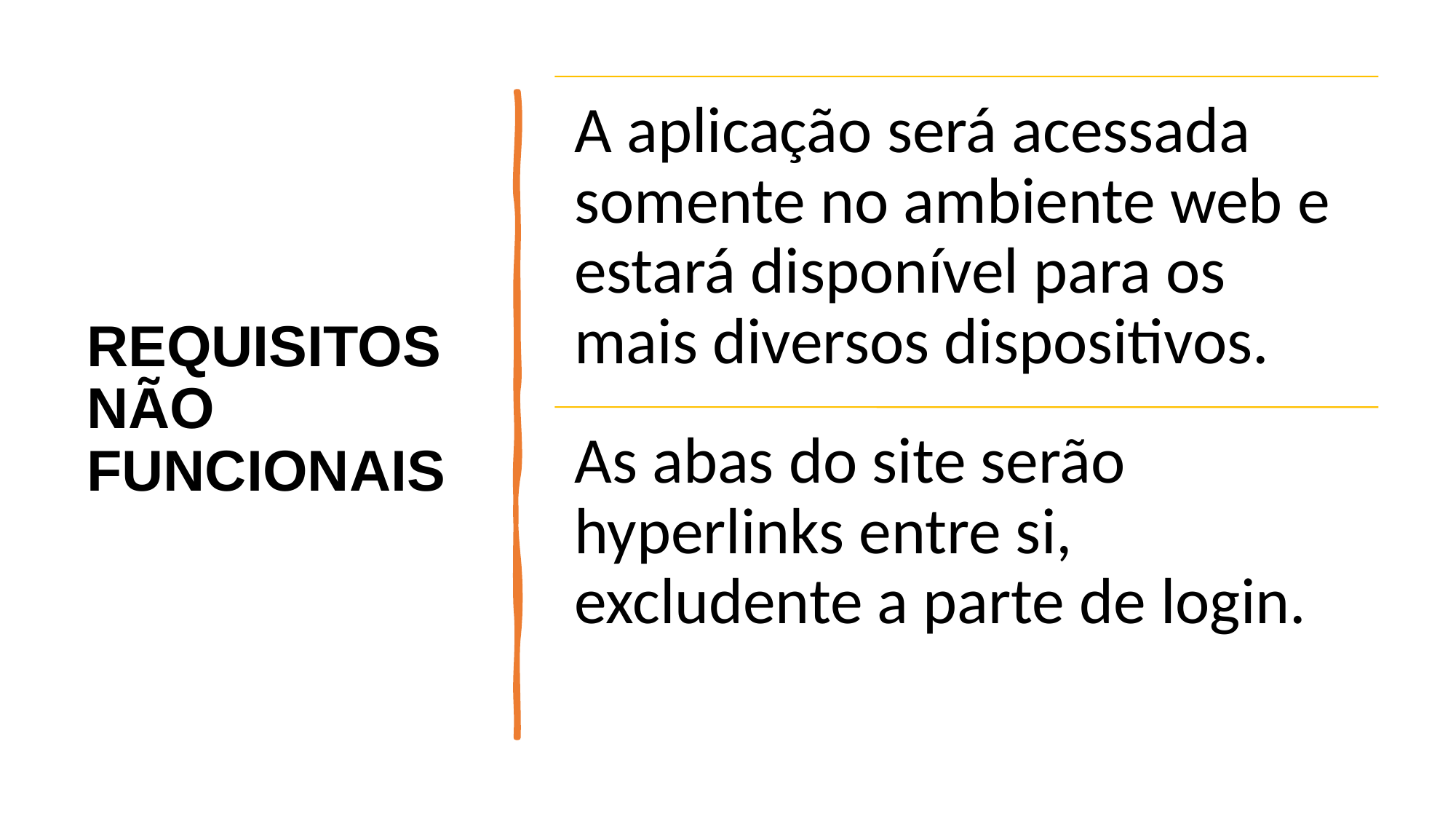

A aplicação será acessada somente no ambiente web e estará disponível para os mais diversos dispositivos.
As abas do site serão hyperlinks entre si, excludente a parte de login.
# REQUISITOS NÃO FUNCIONAIS